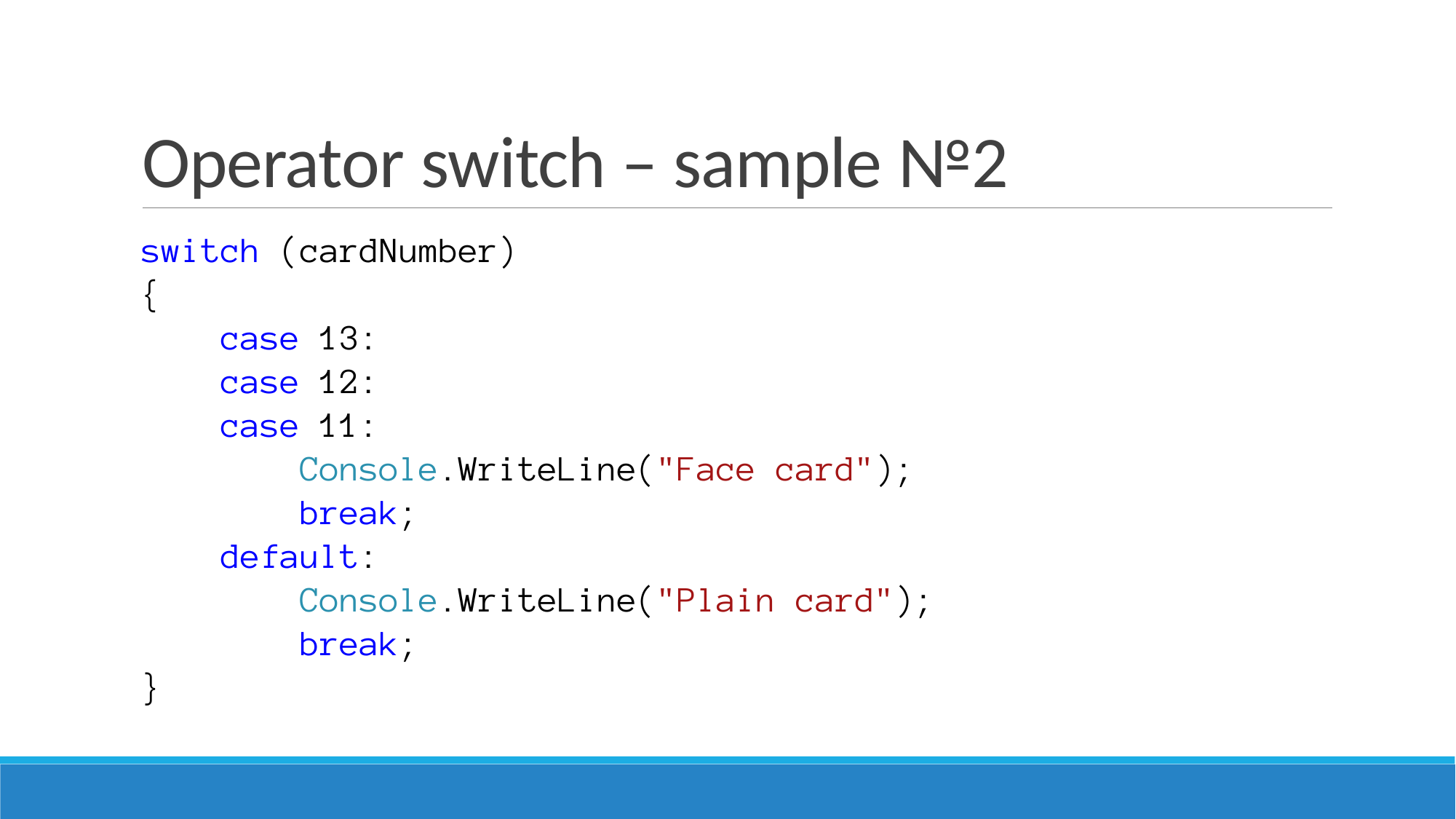

# Operator switch – sample №2
switch (cardNumber)
{
    case 13:
    case 12:
    case 11:
        Console.WriteLine("Face card");
        break;
    default:
        Console.WriteLine("Plain card");
        break;
}